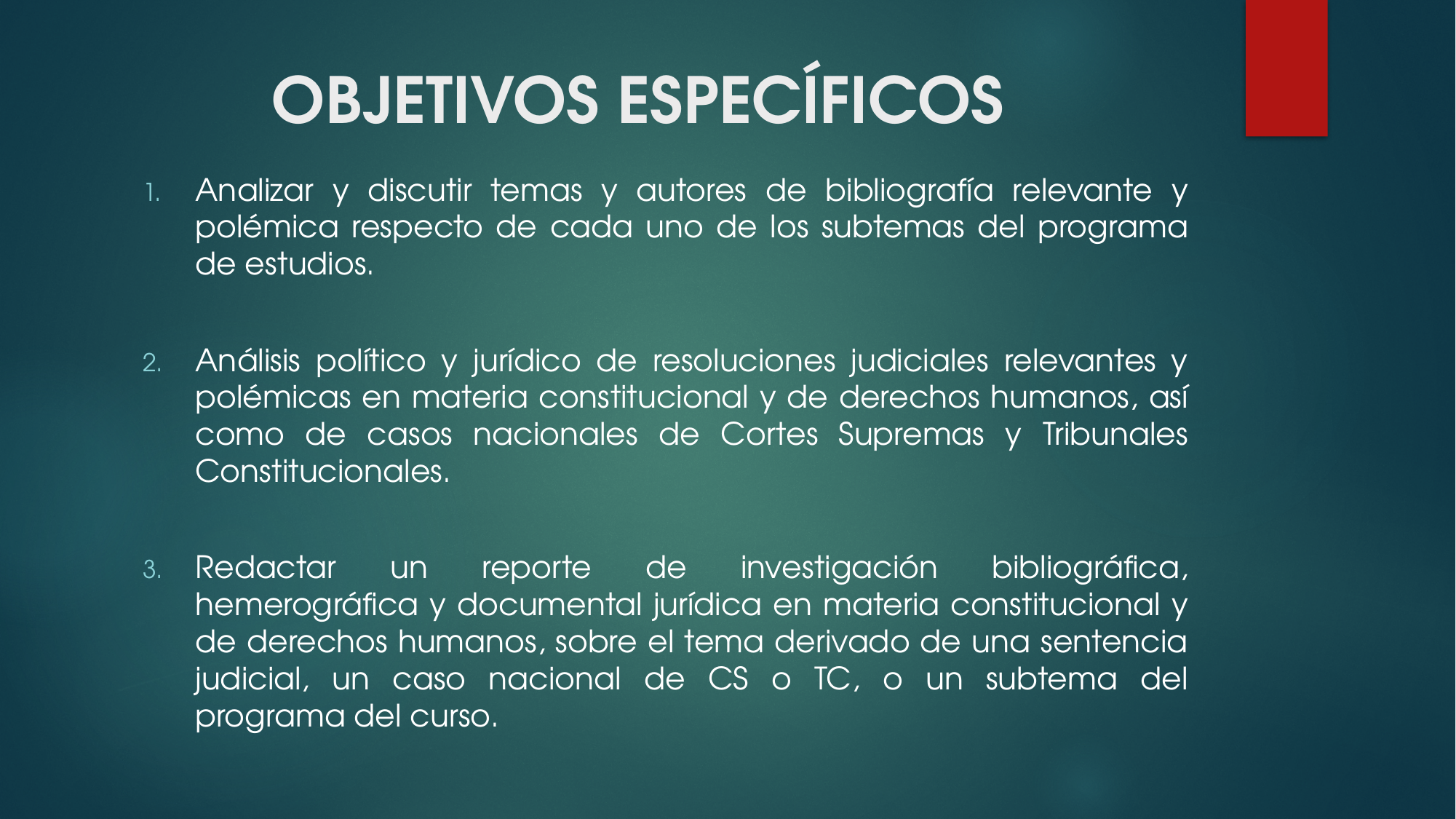

# OBJETIVOS ESPECÍFICOS
Analizar y discutir temas y autores de bibliografía relevante y polémica respecto de cada uno de los subtemas del programa de estudios.

Análisis político y jurídico de resoluciones judiciales relevantes y polémicas en materia constitucional y de derechos humanos, así como de casos nacionales de Cortes Supremas y Tribunales Constitucionales.

Redactar un reporte de investigación bibliográfica, hemerográfica y documental jurídica en materia constitucional y de derechos humanos, sobre el tema derivado de una sentencia judicial, un caso nacional de CS o TC, o un subtema del programa del curso.